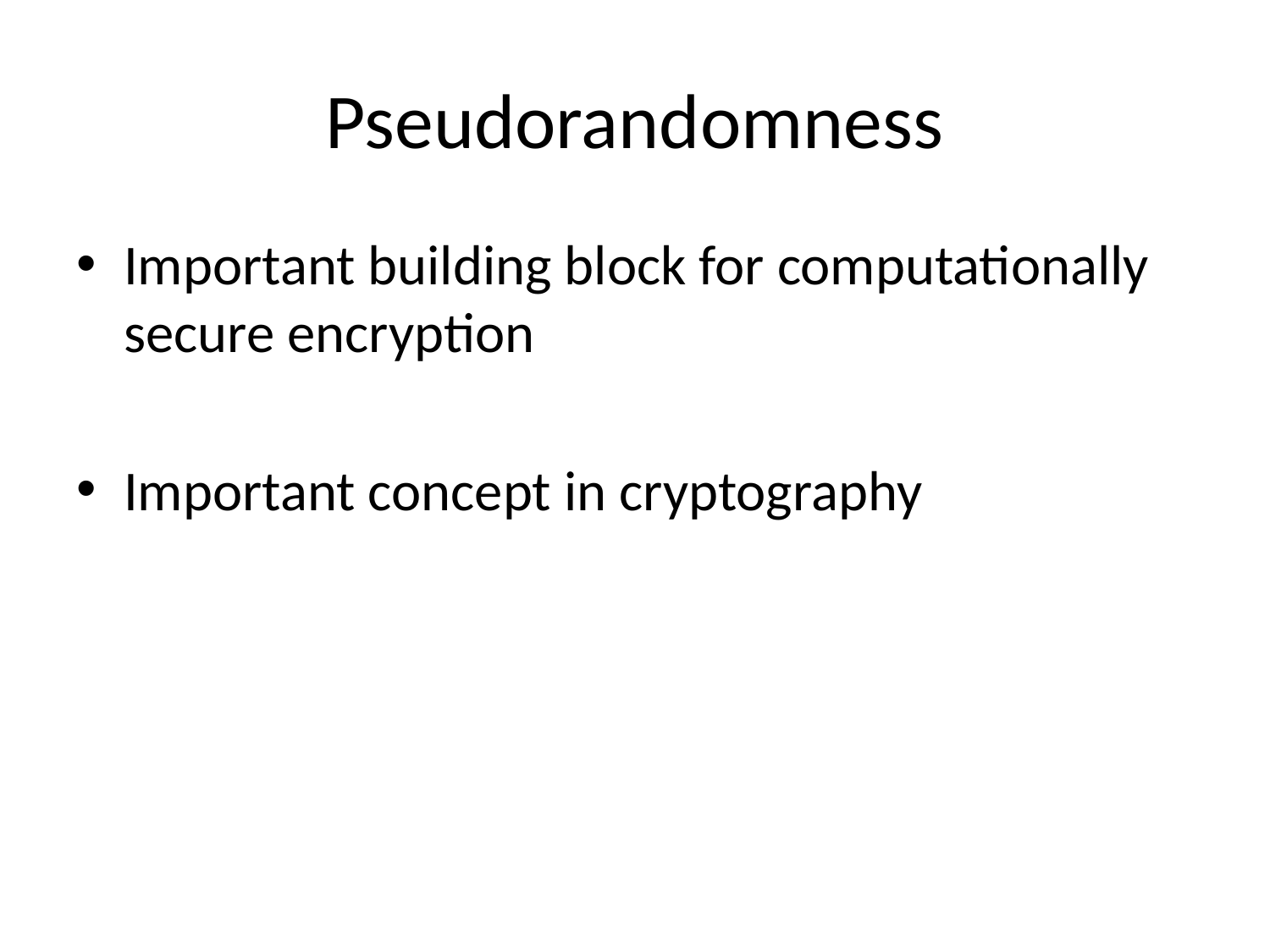

# Pseudorandomness
Important building block for computationally secure encryption

Important concept in cryptography